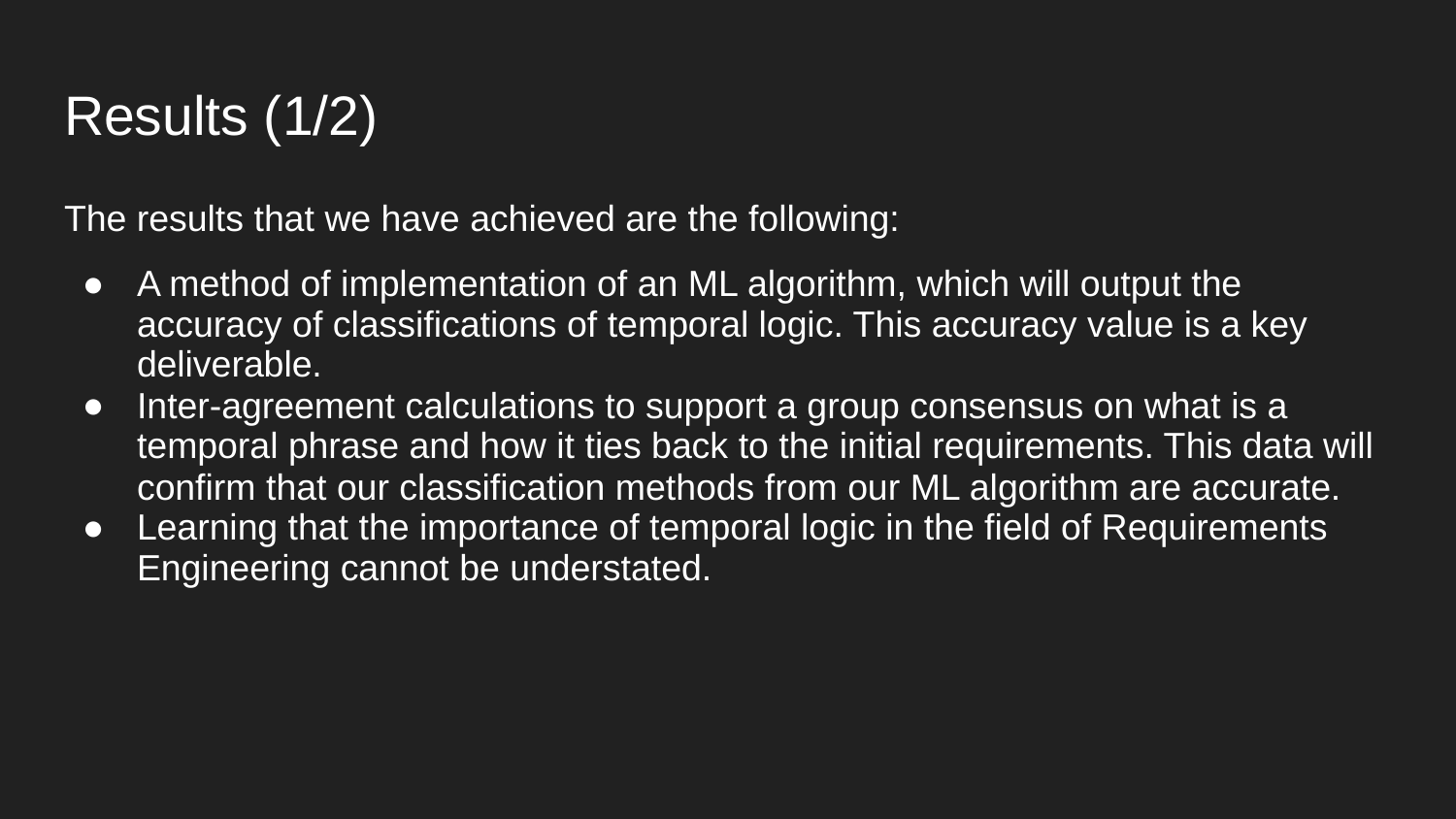

# Results (1/2)
The results that we have achieved are the following:
A method of implementation of an ML algorithm, which will output the accuracy of classifications of temporal logic. This accuracy value is a key deliverable.
Inter-agreement calculations to support a group consensus on what is a temporal phrase and how it ties back to the initial requirements. This data will confirm that our classification methods from our ML algorithm are accurate.
Learning that the importance of temporal logic in the field of Requirements Engineering cannot be understated.